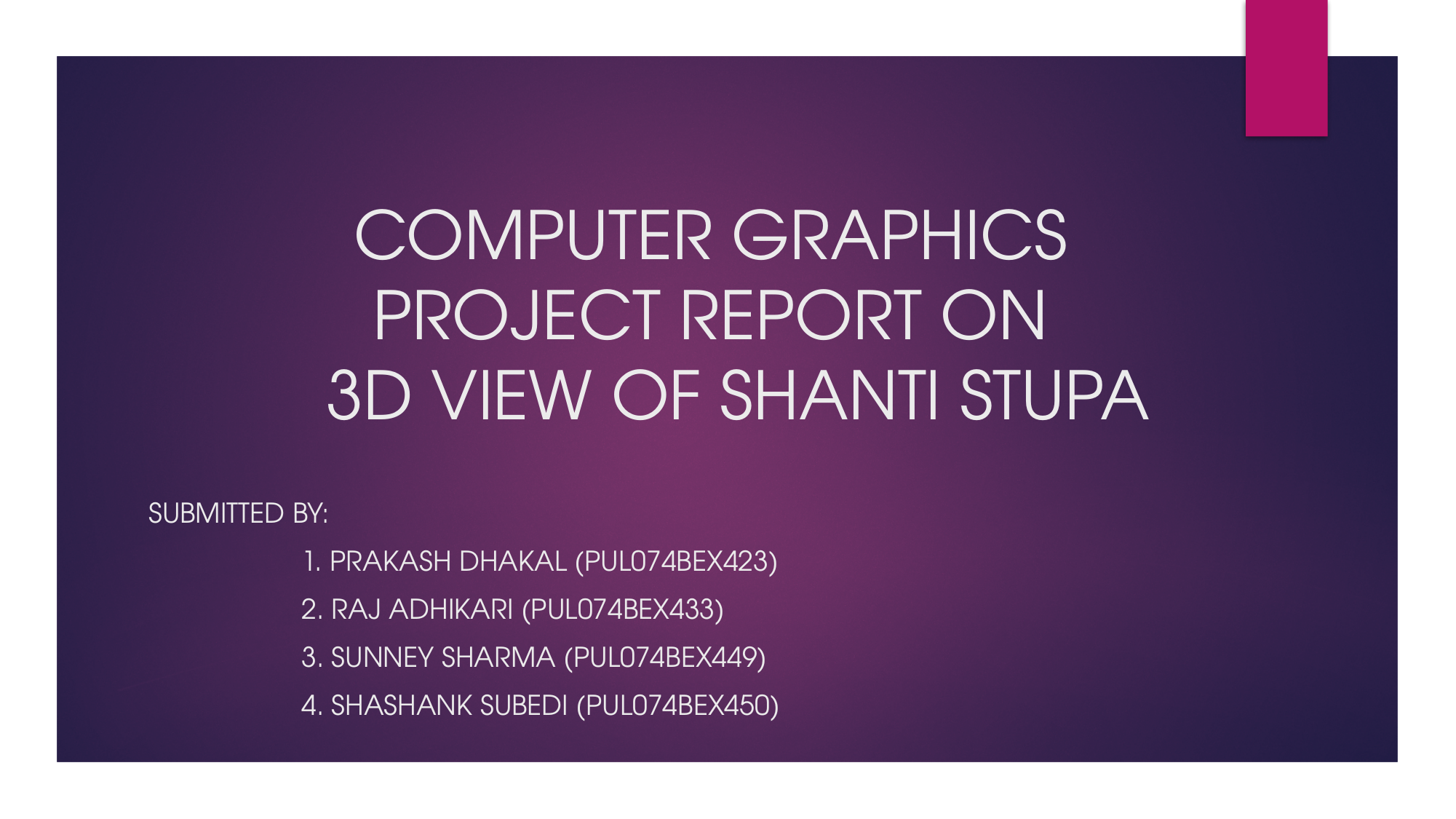

# COMPUTER GRAPHICS PROJECT REPORT ON 3D VIEW OF SHANTI STUPA
Submitted by:
                    1. Prakash dhakal (pul074bex423)
                    2. raj Adhikari (pul074bex433)
                    3. sunney sharma (pul074bex449)
                    4. Shashank subedi (pul074bex450)